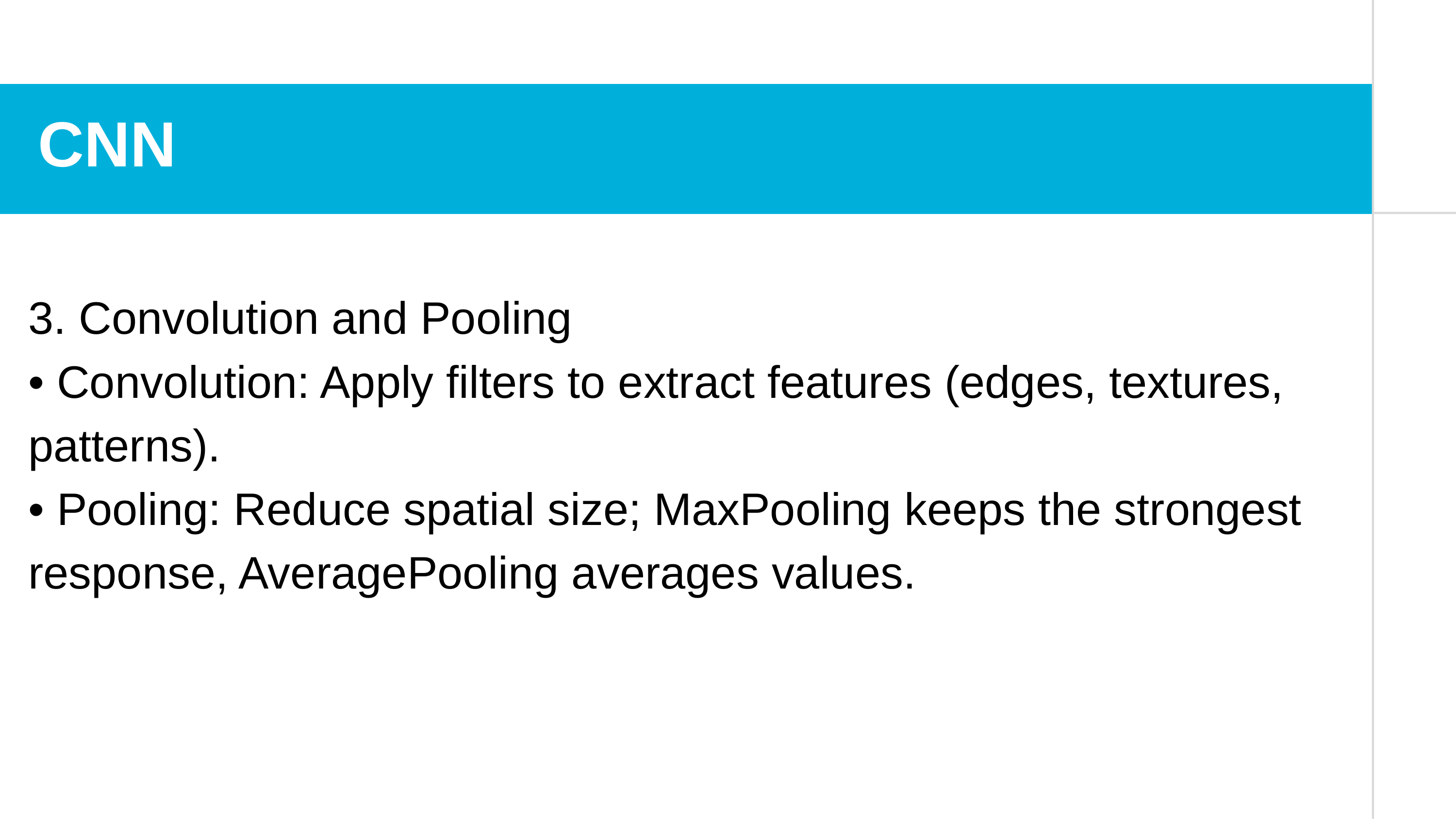

CNN

3. Convolution and Pooling
• Convolution: Apply filters to extract features (edges, textures, patterns).
• Pooling: Reduce spatial size; MaxPooling keeps the strongest response, AveragePooling averages values.